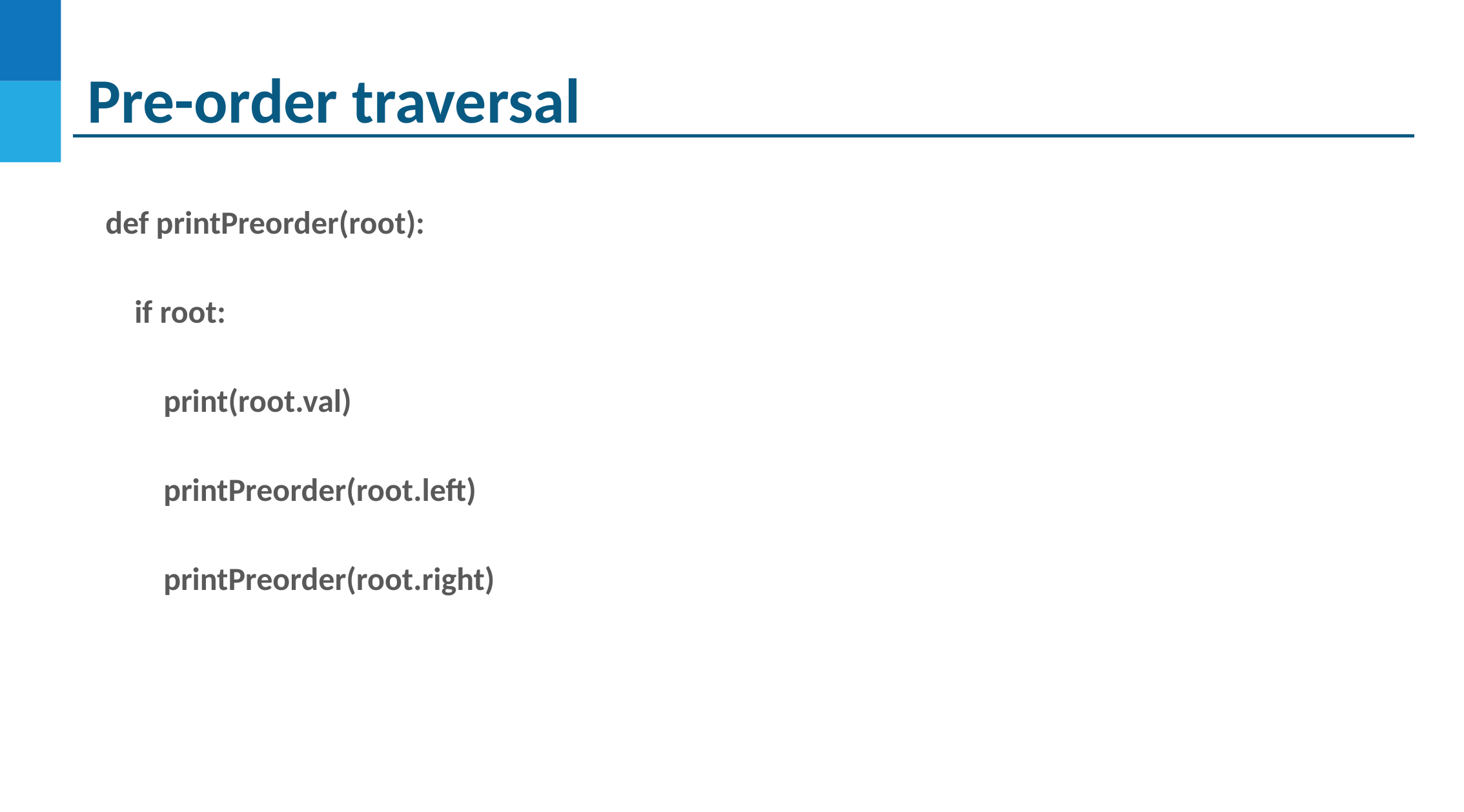

# Pre-order traversal
def printPreorder(root):

    if root:

        print(root.val)

        printPreorder(root.left)

        printPreorder(root.right)